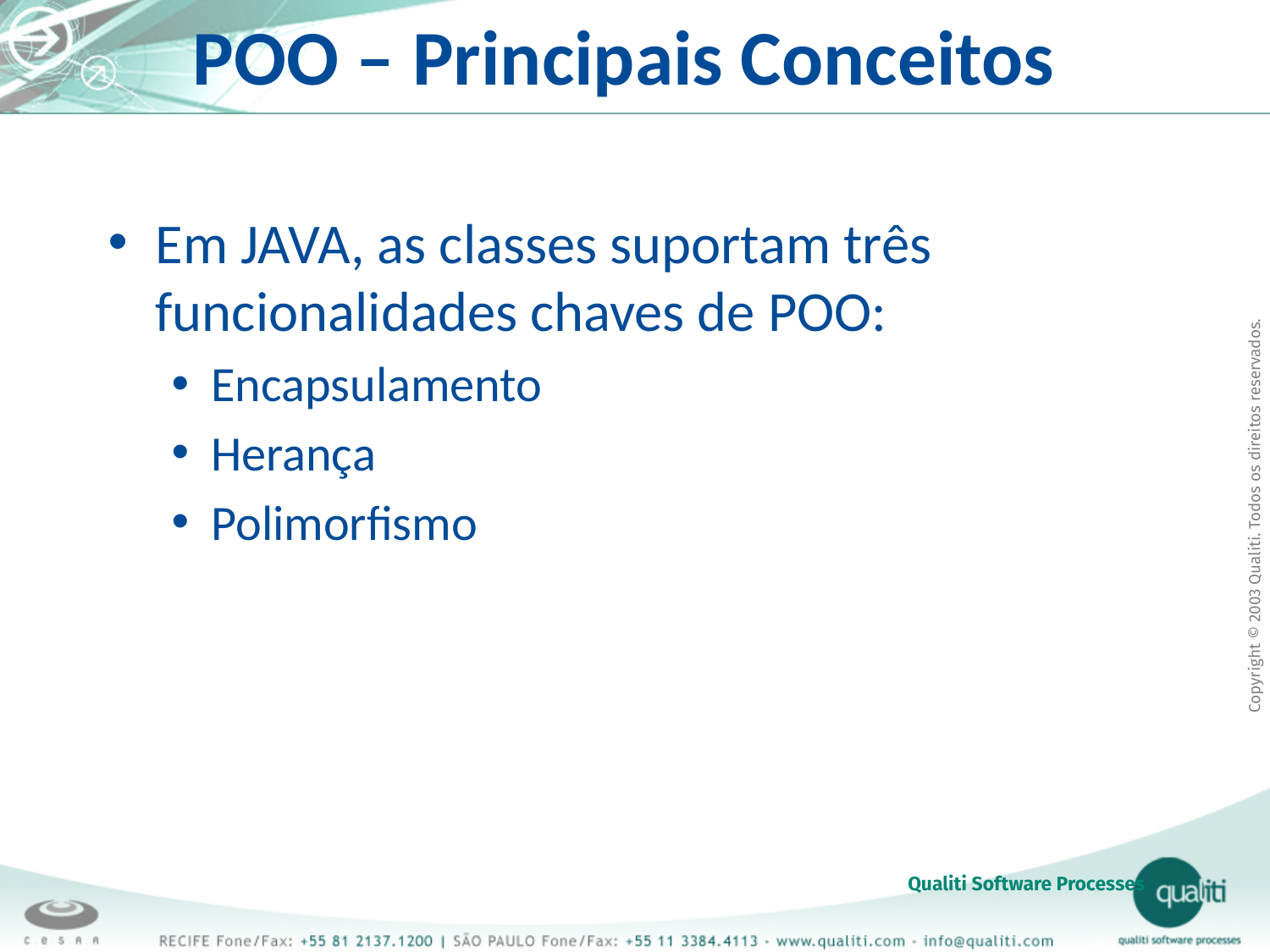

# POO – Principais Conceitos
Em JAVA, as classes suportam três funcionalidades chaves de POO:
Encapsulamento
Herança
Polimorfismo